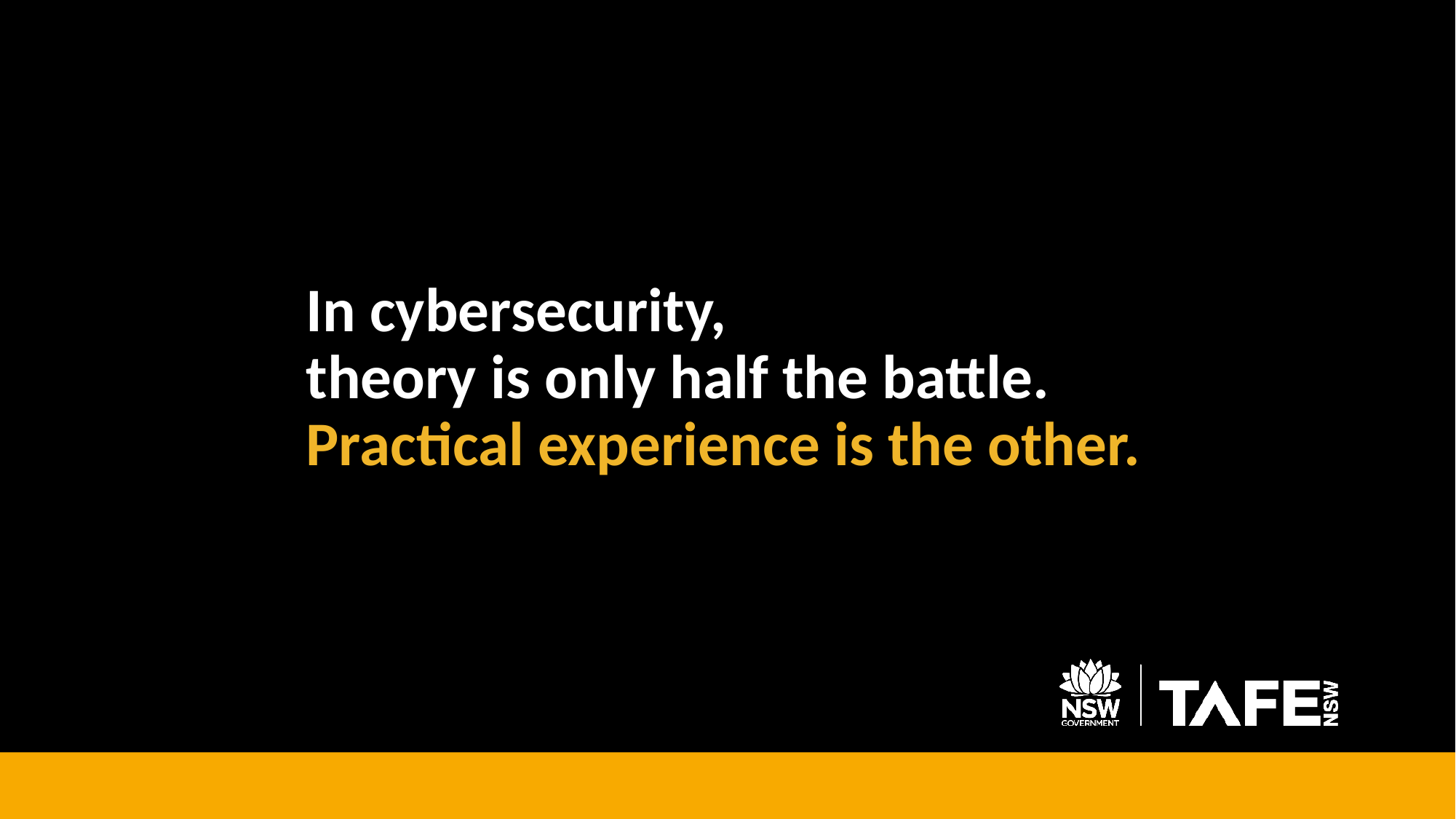

# In cybersecurity, theory is only half the battle. Practical experience is the other.